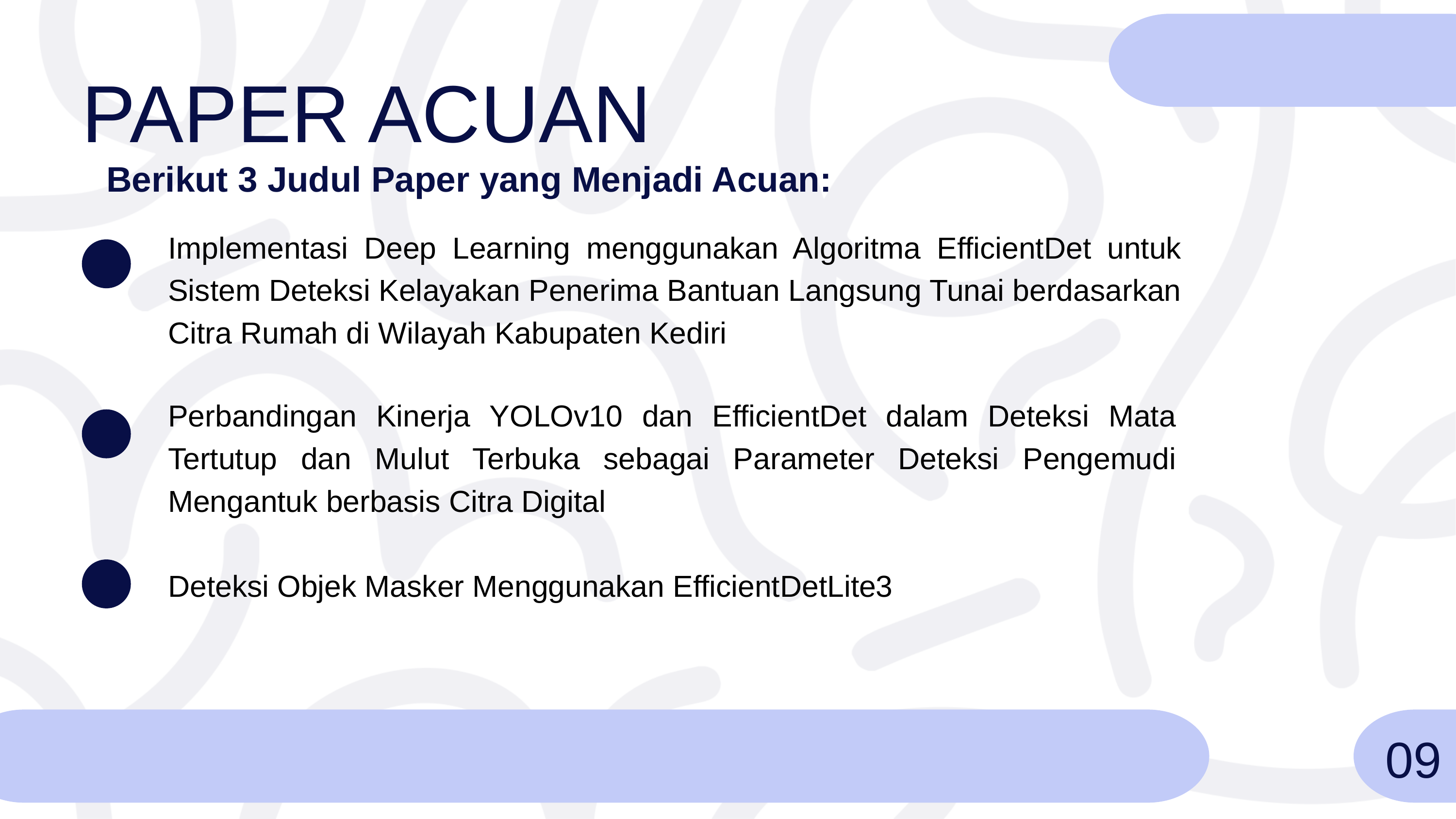

PAPER ACUAN
Berikut 3 Judul Paper yang Menjadi Acuan:
Implementasi Deep Learning menggunakan Algoritma EfficientDet untuk Sistem Deteksi Kelayakan Penerima Bantuan Langsung Tunai berdasarkan Citra Rumah di Wilayah Kabupaten Kediri

Perbandingan Kinerja YOLOv10 dan EfficientDet dalam Deteksi Mata Tertutup dan Mulut Terbuka sebagai Parameter Deteksi Pengemudi Mengantuk berbasis Citra Digital

Deteksi Objek Masker Menggunakan EfficientDetLite3

09